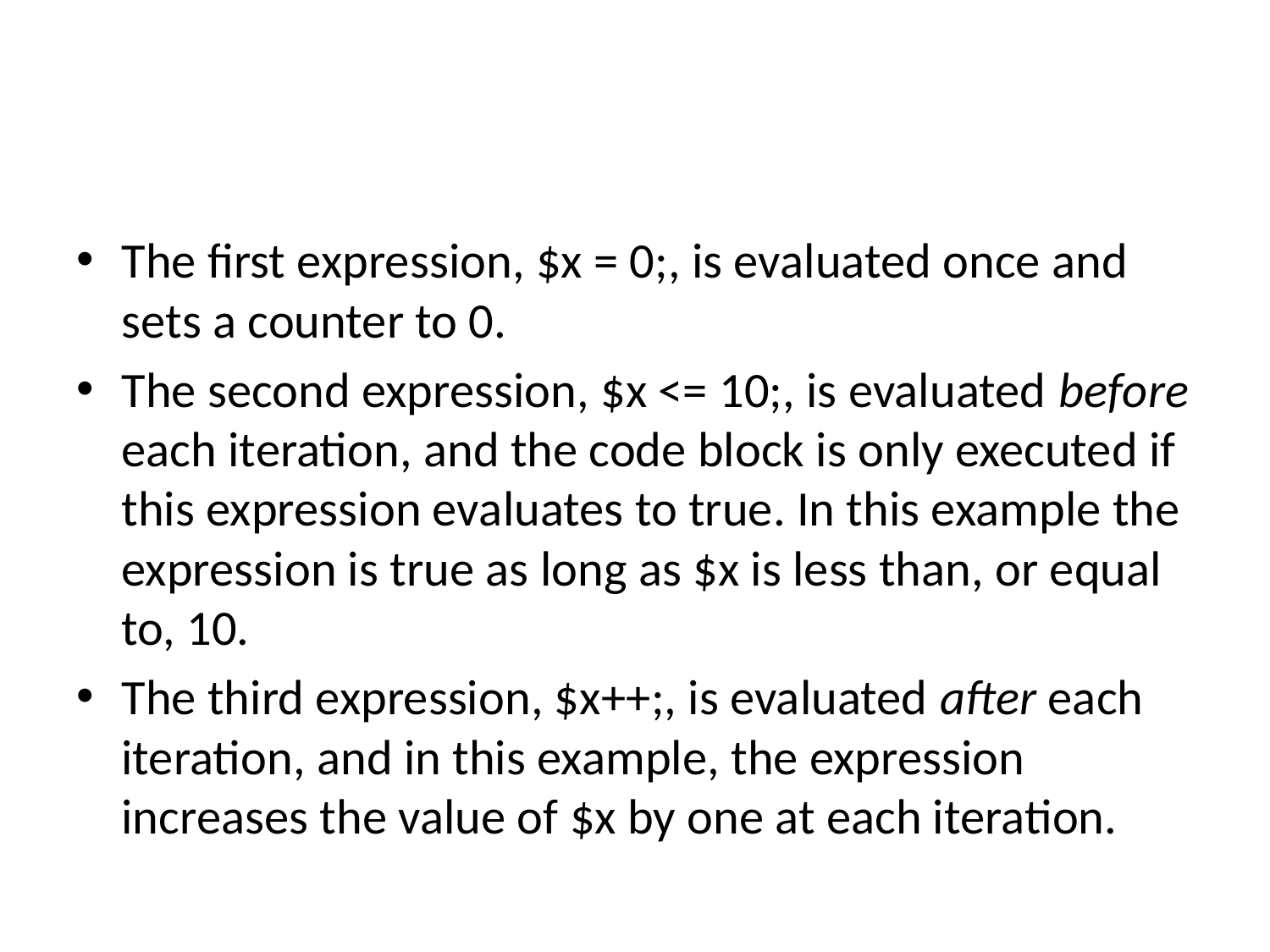

#
The first expression, $x = 0;, is evaluated once and sets a counter to 0.
The second expression, $x <= 10;, is evaluated before each iteration, and the code block is only executed if this expression evaluates to true. In this example the expression is true as long as $x is less than, or equal to, 10.
The third expression, $x++;, is evaluated after each iteration, and in this example, the expression increases the value of $x by one at each iteration.